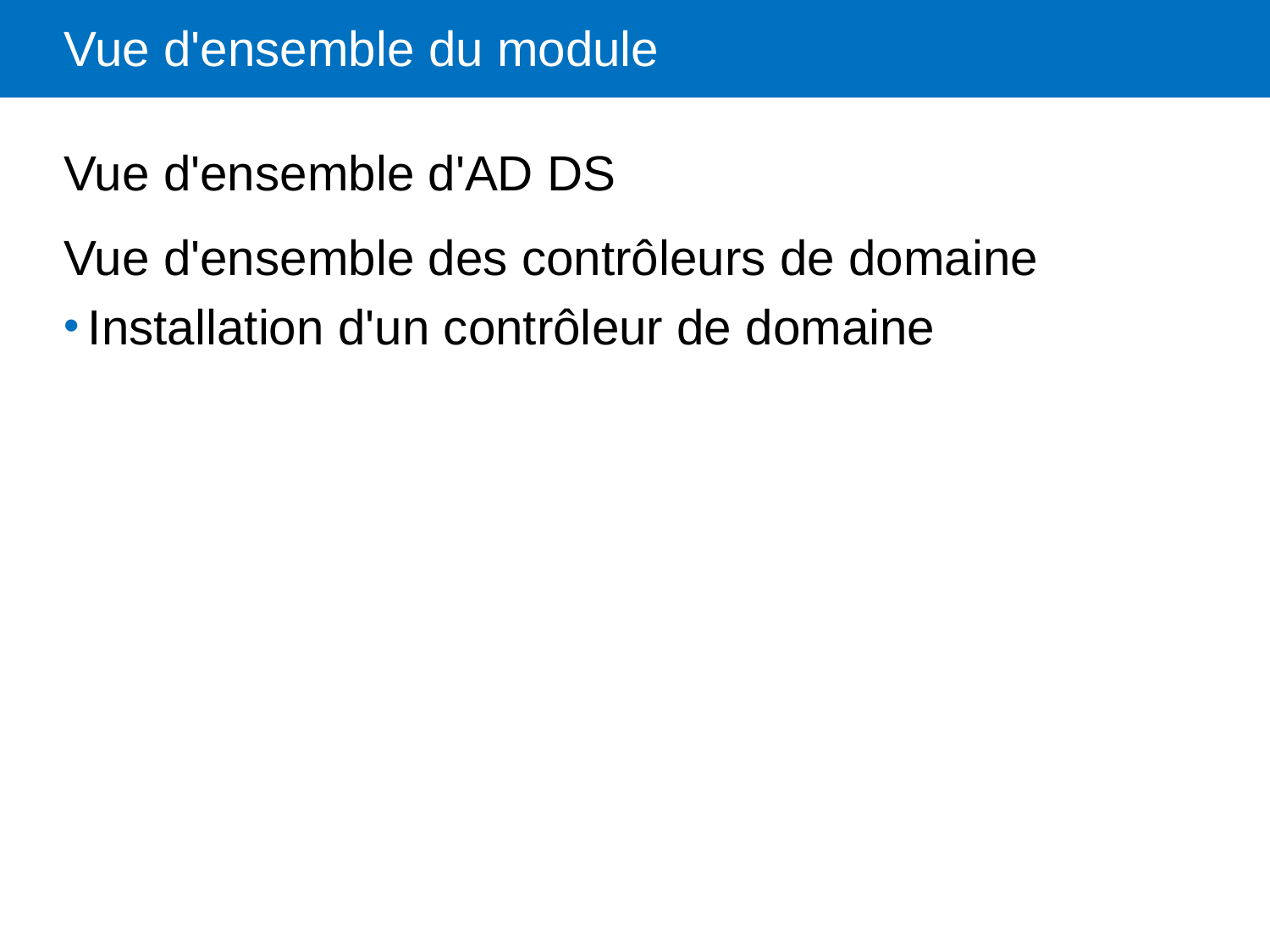

# Vue d'ensemble du module
Vue d'ensemble d'AD DS
Vue d'ensemble des contrôleurs de domaine
Installation d'un contrôleur de domaine